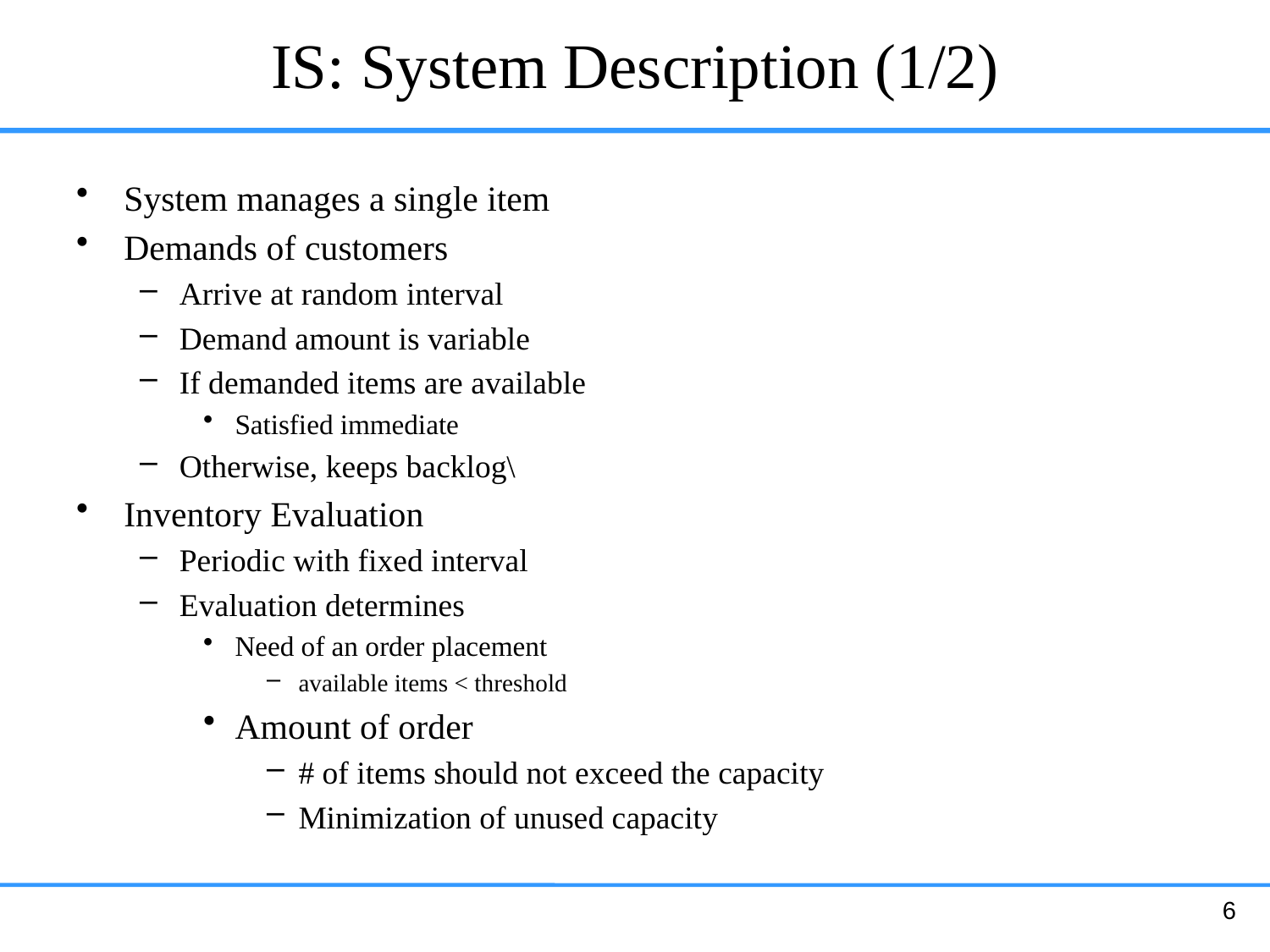

# IS: System Description (1/2)
System manages a single item
Demands of customers
Arrive at random interval
Demand amount is variable
If demanded items are available
Satisfied immediate
Otherwise, keeps backlog\
Inventory Evaluation
Periodic with fixed interval
Evaluation determines
Need of an order placement
available items < threshold
Amount of order
# of items should not exceed the capacity
Minimization of unused capacity
6